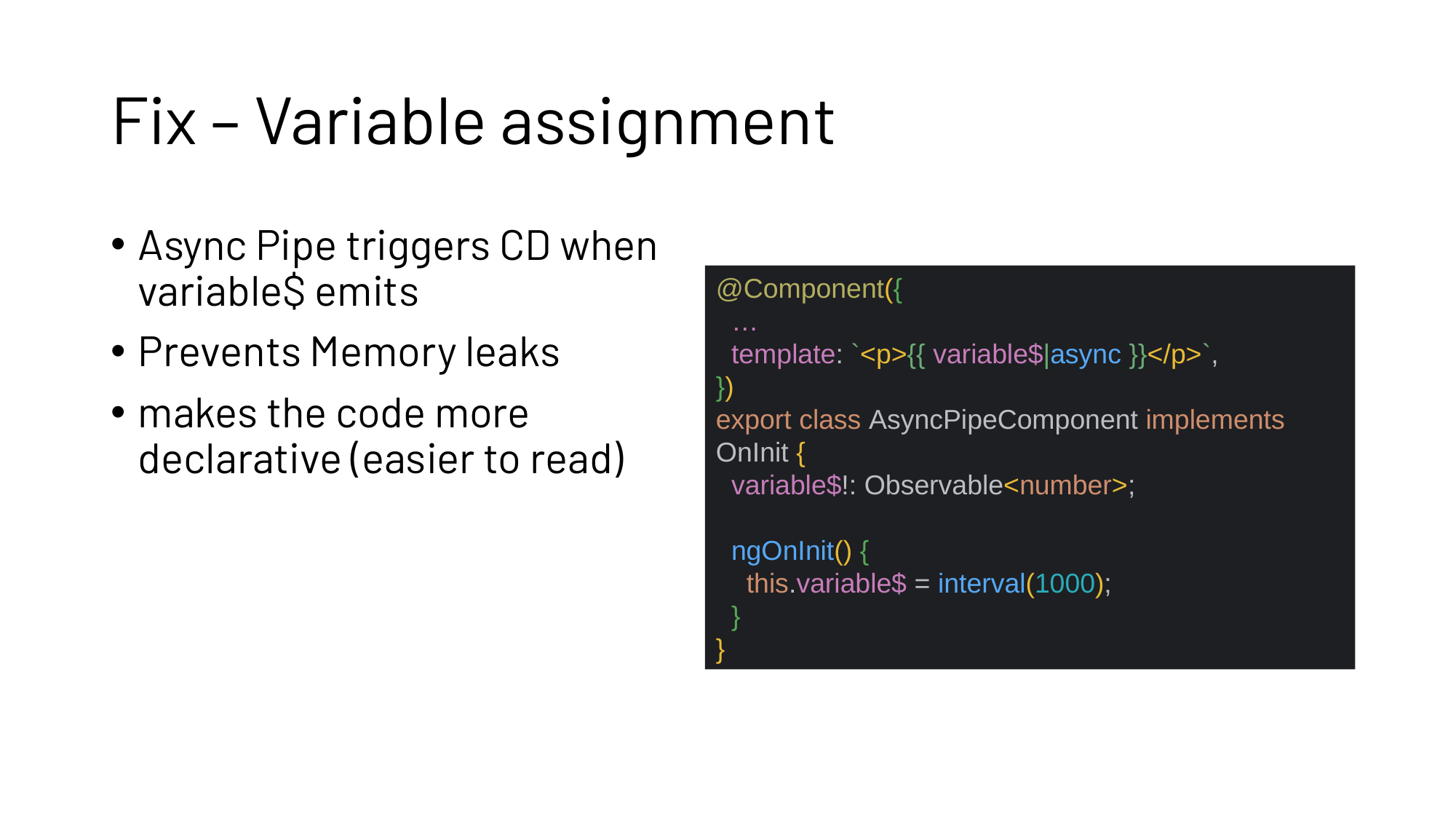

# Fix – Variable assignment
Async Pipe triggers CD when variable$ emits
Prevents Memory leaks
makes the code more declarative (easier to read)

@Component({
  …
  template: `<p>{{ variable$|async }}</p>`,
})
export class AsyncPipeComponent implements OnInit {
  variable$!: Observable<number>;
  ngOnInit() {
    this.variable$ = interval(1000);
  }
}